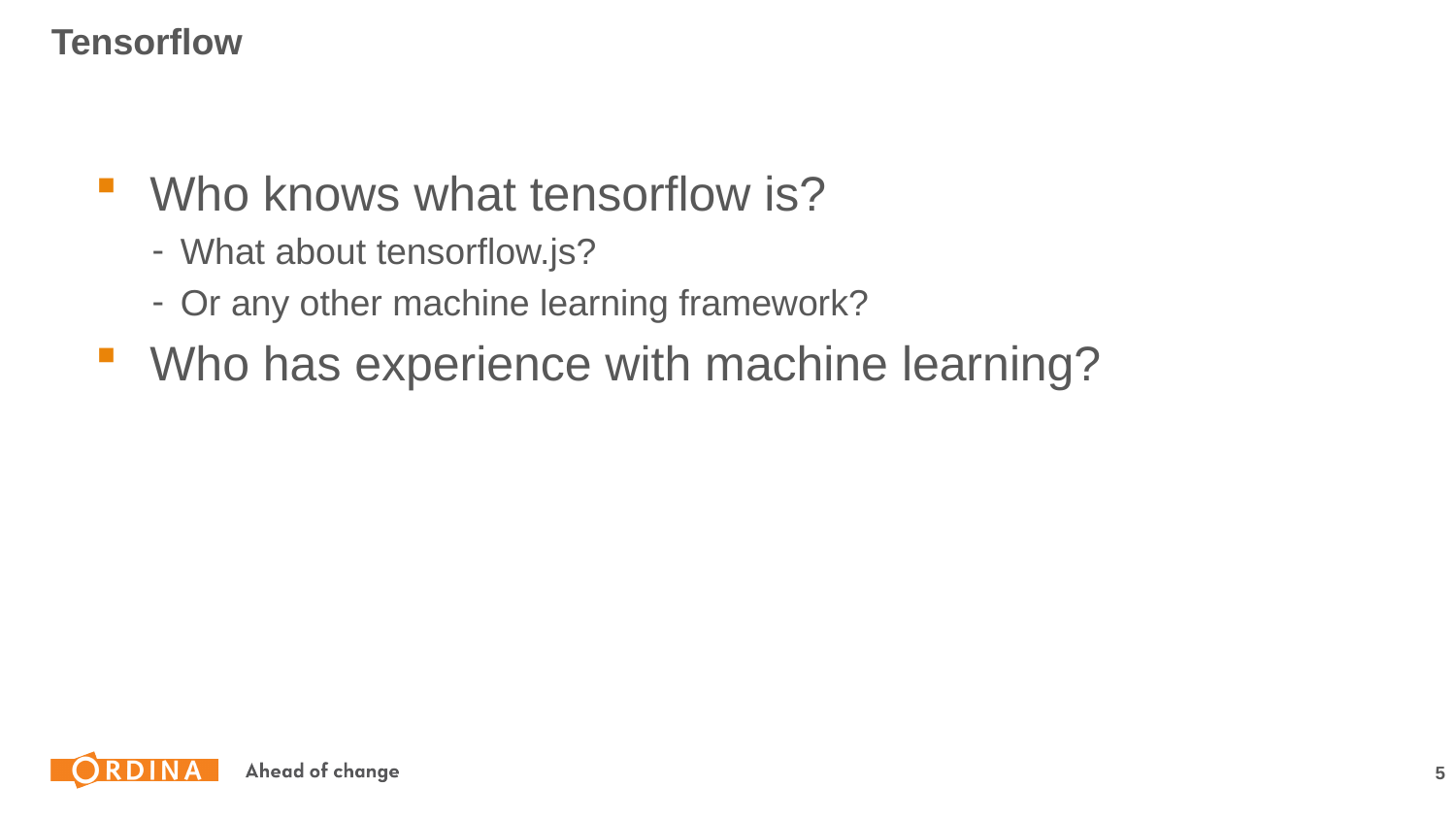

# Tensorflow
Who knows what tensorflow is?
What about tensorflow.js?
Or any other machine learning framework?
Who has experience with machine learning?